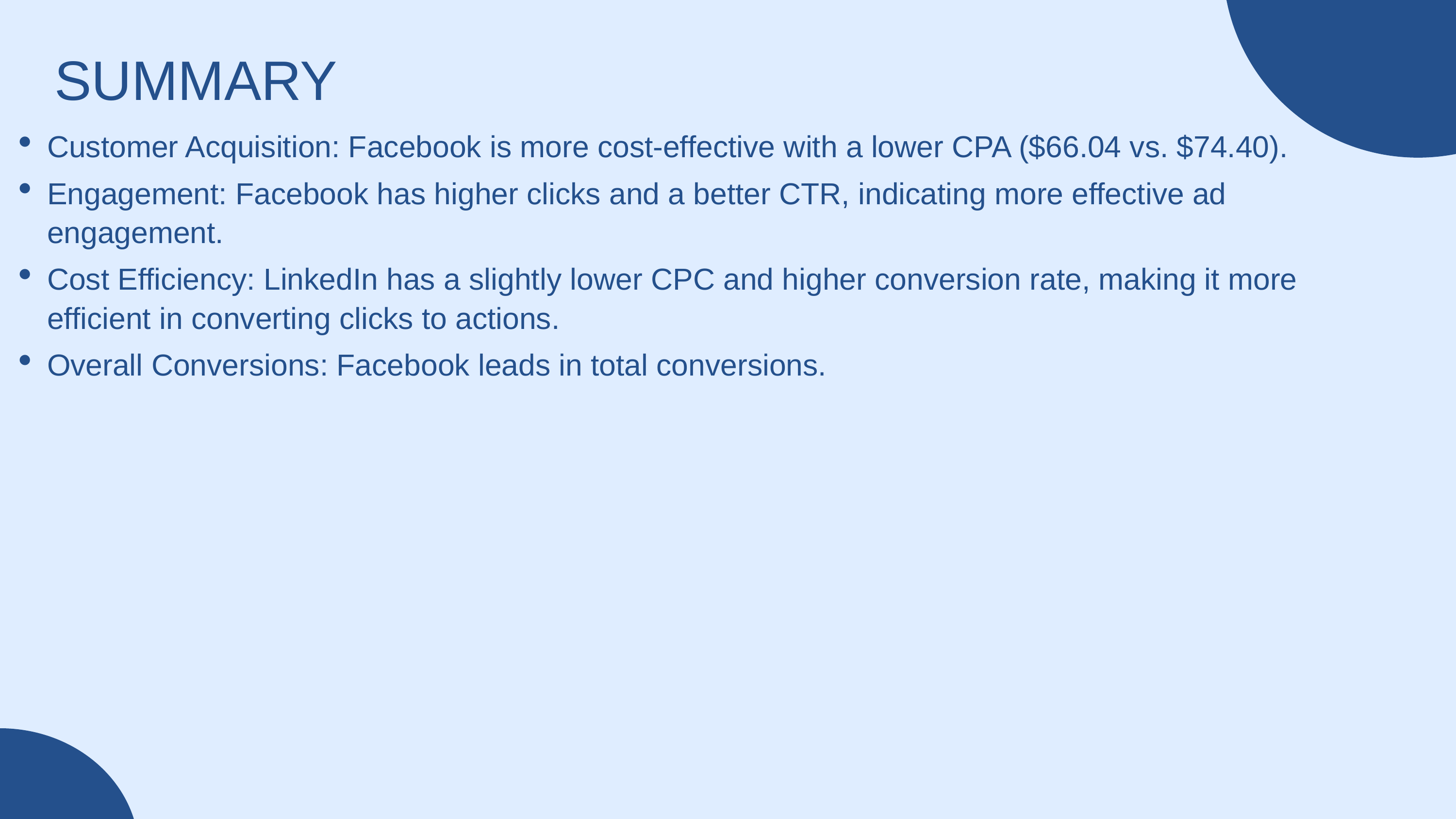

SUMMARY
Customer Acquisition: Facebook is more cost-effective with a lower CPA ($66.04 vs. $74.40).
Engagement: Facebook has higher clicks and a better CTR, indicating more effective ad engagement.
Cost Efficiency: LinkedIn has a slightly lower CPC and higher conversion rate, making it more efficient in converting clicks to actions.
Overall Conversions: Facebook leads in total conversions.